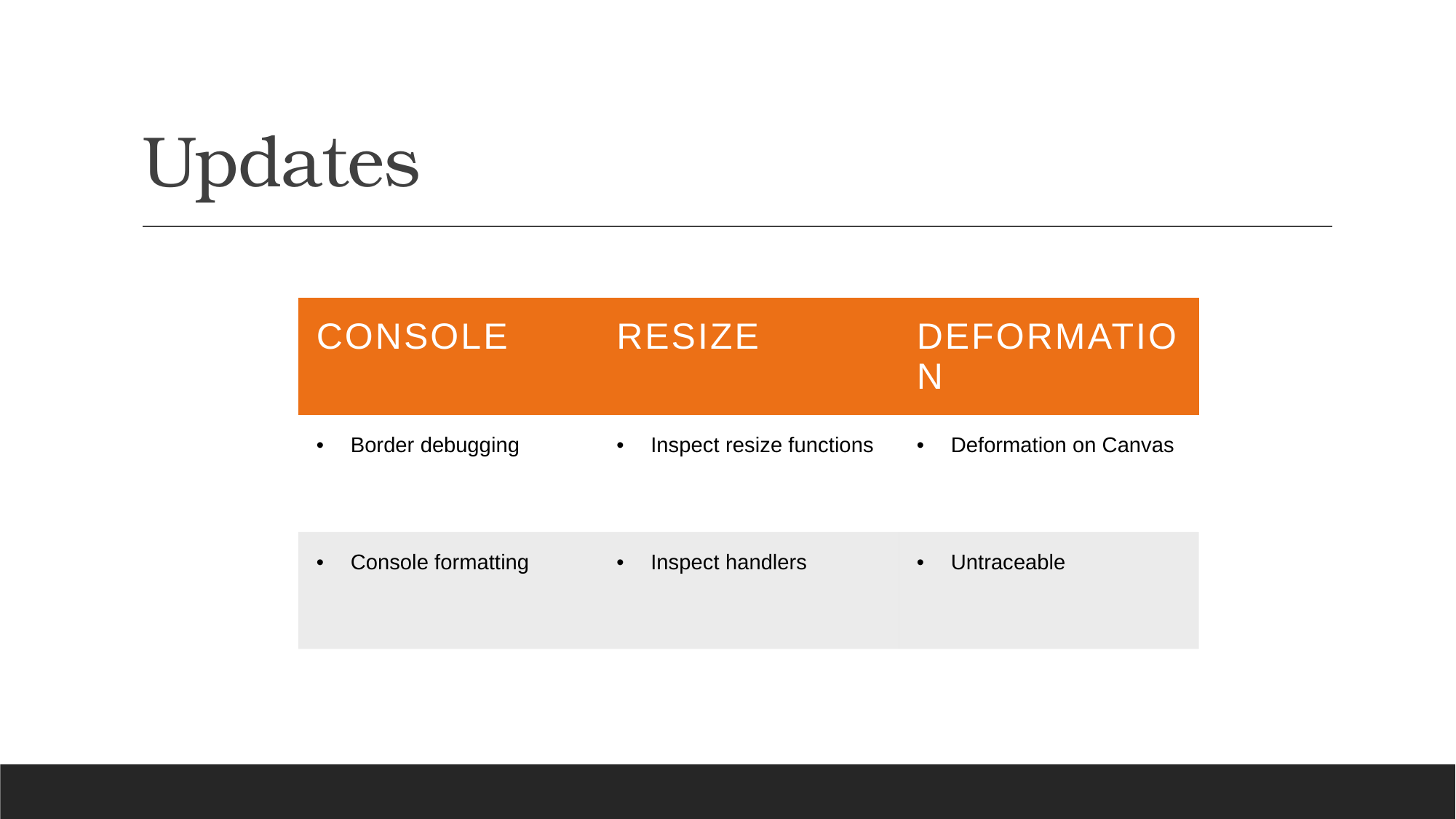

# Updates
| Console | Resize | Deformation |
| --- | --- | --- |
| Border debugging | Inspect resize functions | Deformation on Canvas |
| Console formatting | Inspect handlers | Untraceable |